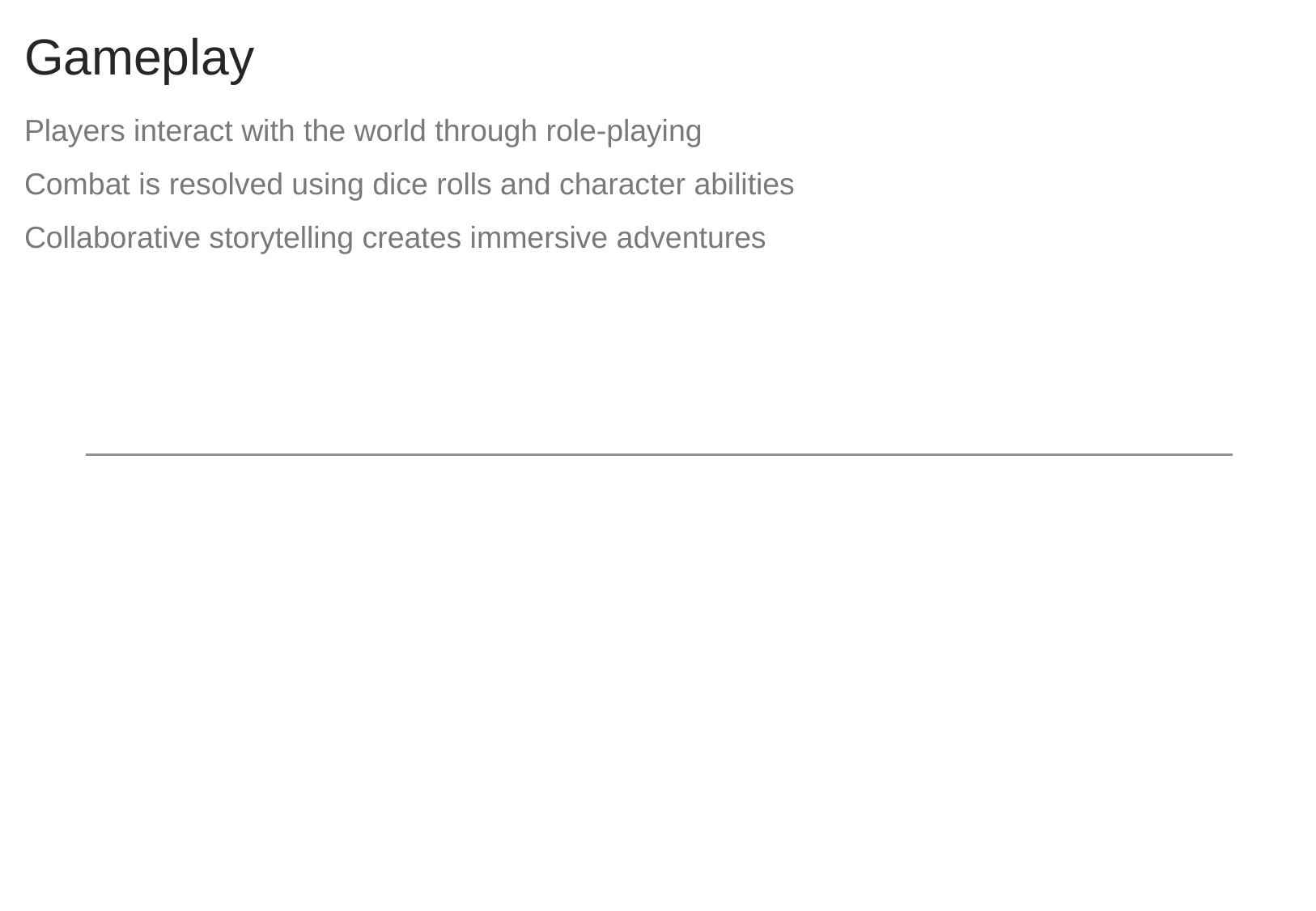

# Gameplay
Players interact with the world through role-playing
Combat is resolved using dice rolls and character abilities
Collaborative storytelling creates immersive adventures